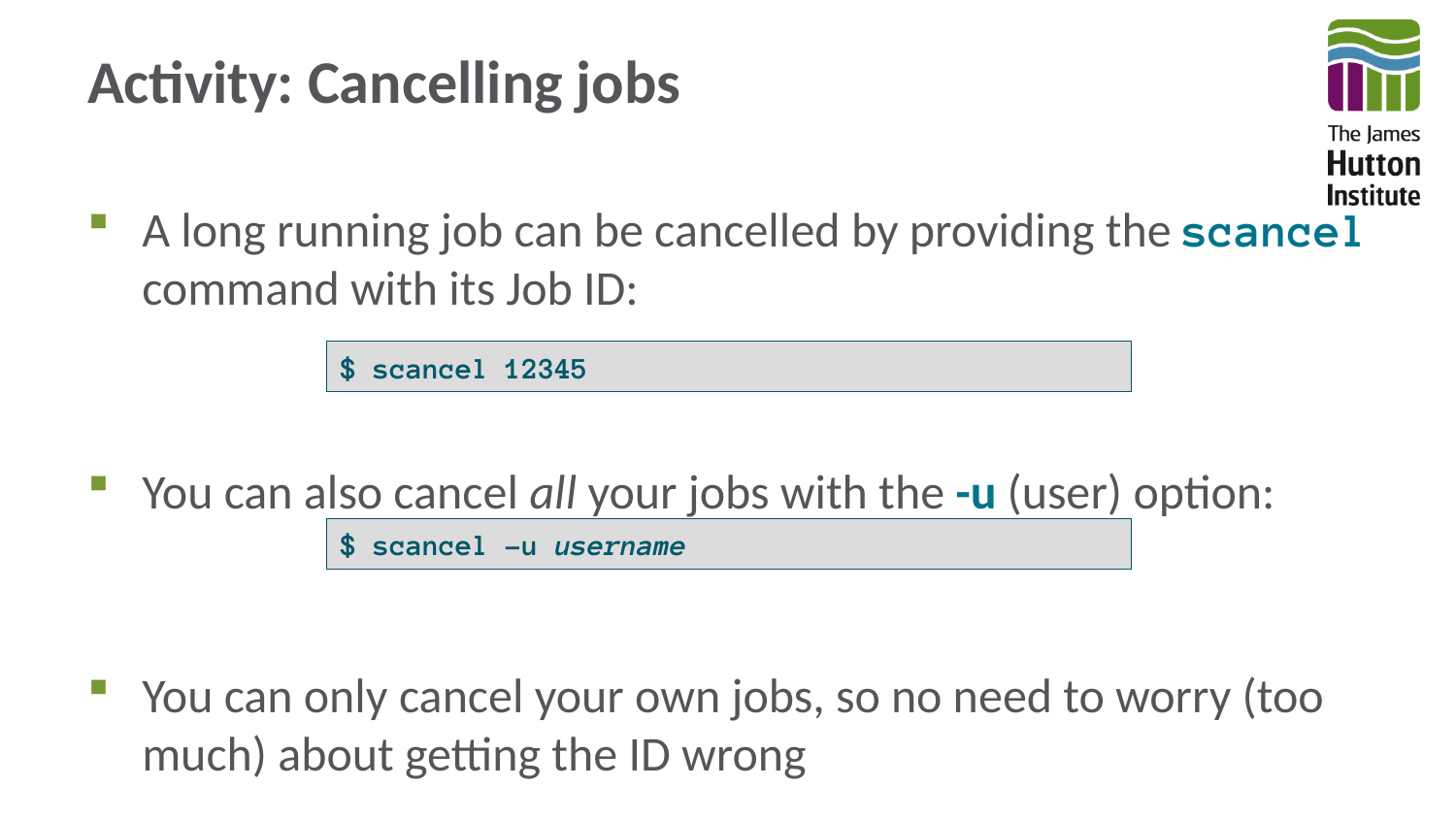

# Activity: Cancelling jobs
A long running job can be cancelled by providing the scancel command with its Job ID:

You can also cancel all your jobs with the -u (user) option:

You can only cancel your own jobs, so no need to worry (too much) about getting the ID wrong

$ scancel 12345
$ scancel -u username